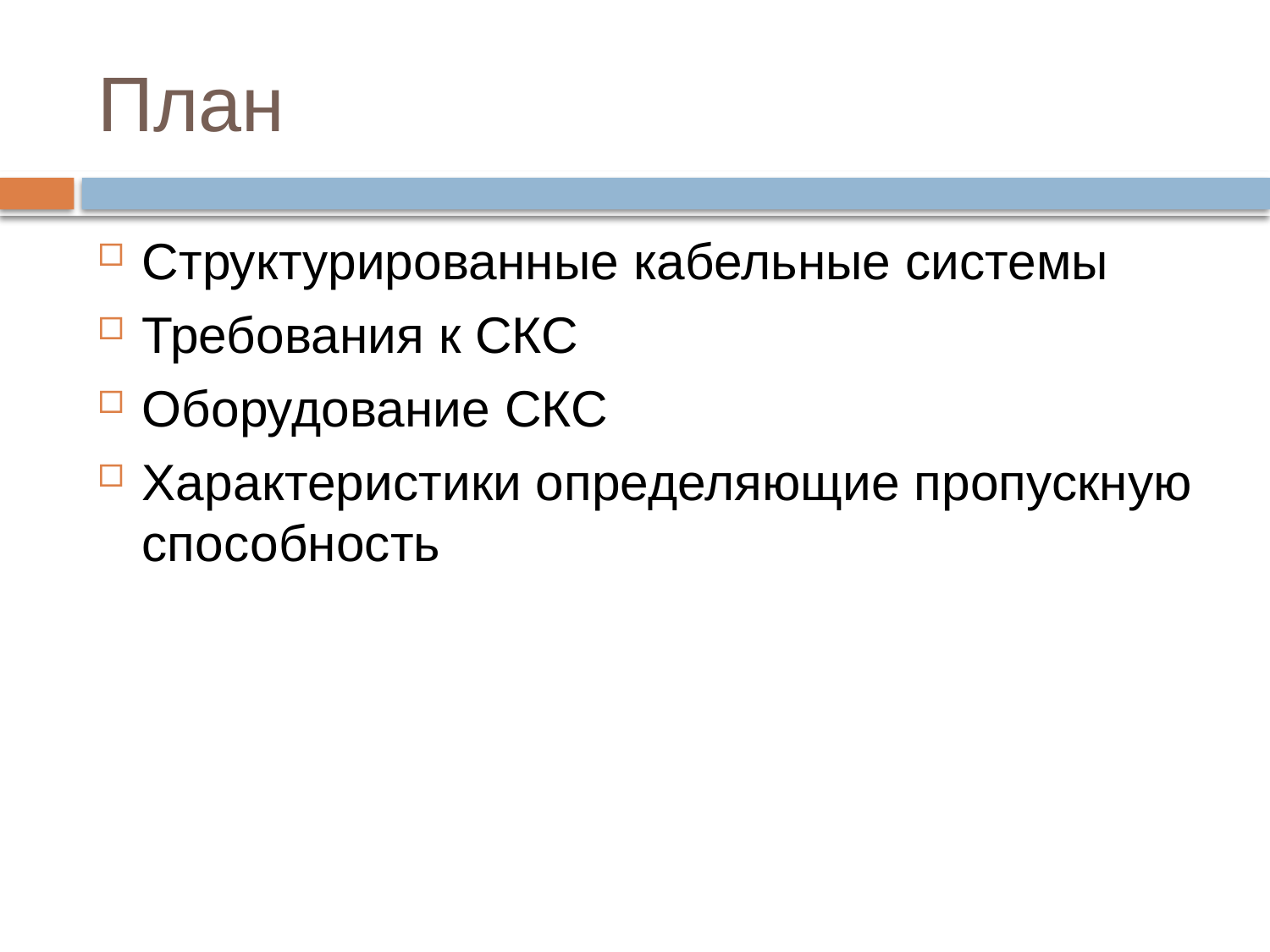

# План
Структурированные кабельные системы
Требования к СКС
Оборудование СКС
Характеристики определяющие пропускную способность